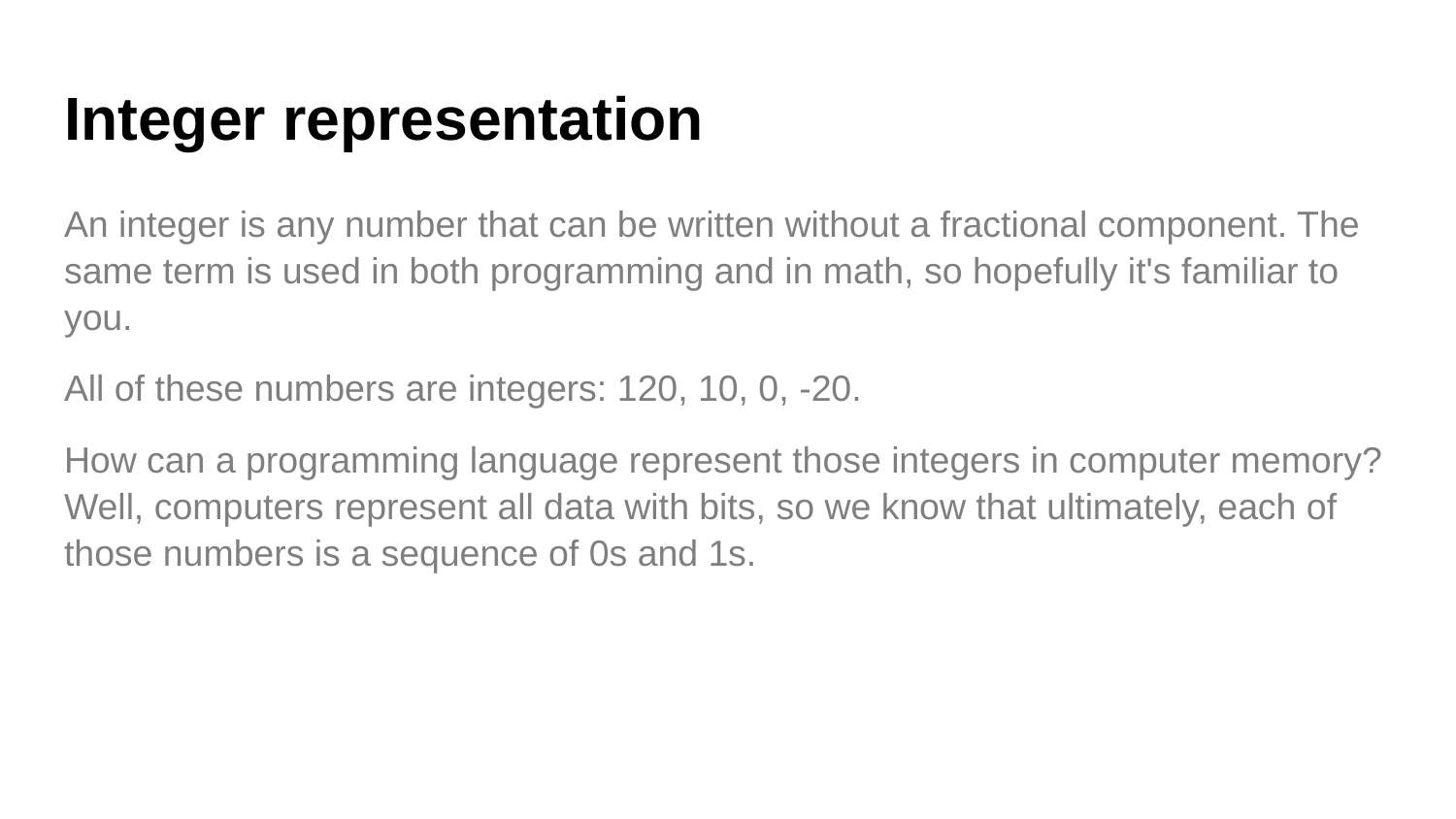

# Integer representation
An integer is any number that can be written without a fractional component. The same term is used in both programming and in math, so hopefully it's familiar to you.
All of these numbers are integers: 120, 10, 0, -20.
How can a programming language represent those integers in computer memory? Well, computers represent all data with bits, so we know that ultimately, each of those numbers is a sequence of 0s and 1s.